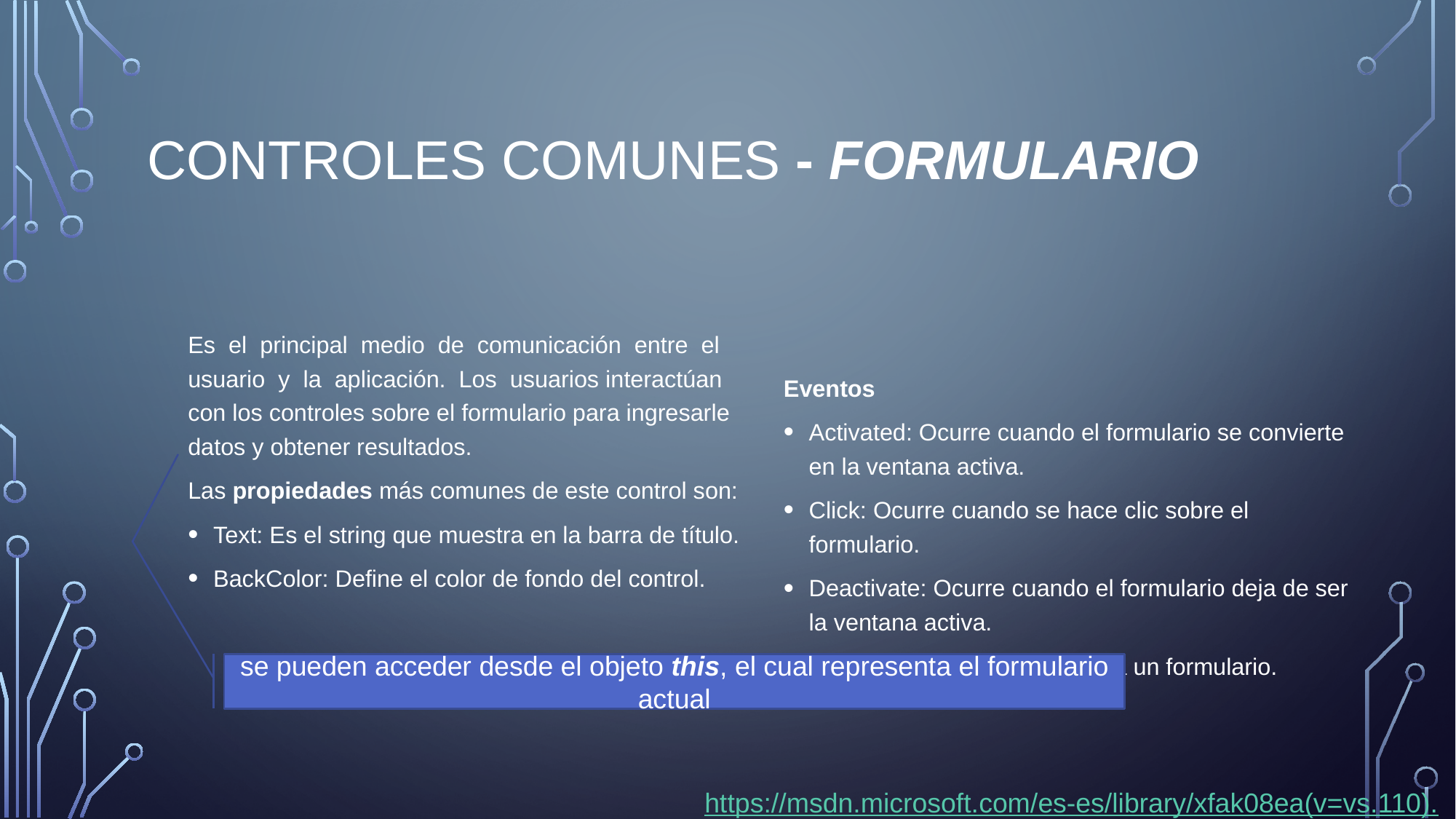

# Controles comunes - Formulario
Es  el  principal  medio  de  comunicación  entre  el  usuario  y  la  aplicación.  Los  usuarios interactúan con los controles sobre el formulario para ingresarle datos y obtener resultados.
Las propiedades más comunes de este control son:
Text: Es el string que muestra en la barra de título.
BackColor: Define el color de fondo del control.

Eventos
Activated: Ocurre cuando el formulario se convierte en la ventana activa.
Click: Ocurre cuando se hace clic sobre el formulario.
Deactivate: Ocurre cuando el formulario deja de ser la ventana activa.
Load: Ocurre cuando se carga un formulario.
se pueden acceder desde el objeto this, el cual representa el formulario actual
https://msdn.microsoft.com/es-es/library/xfak08ea(v=vs.110).aspx